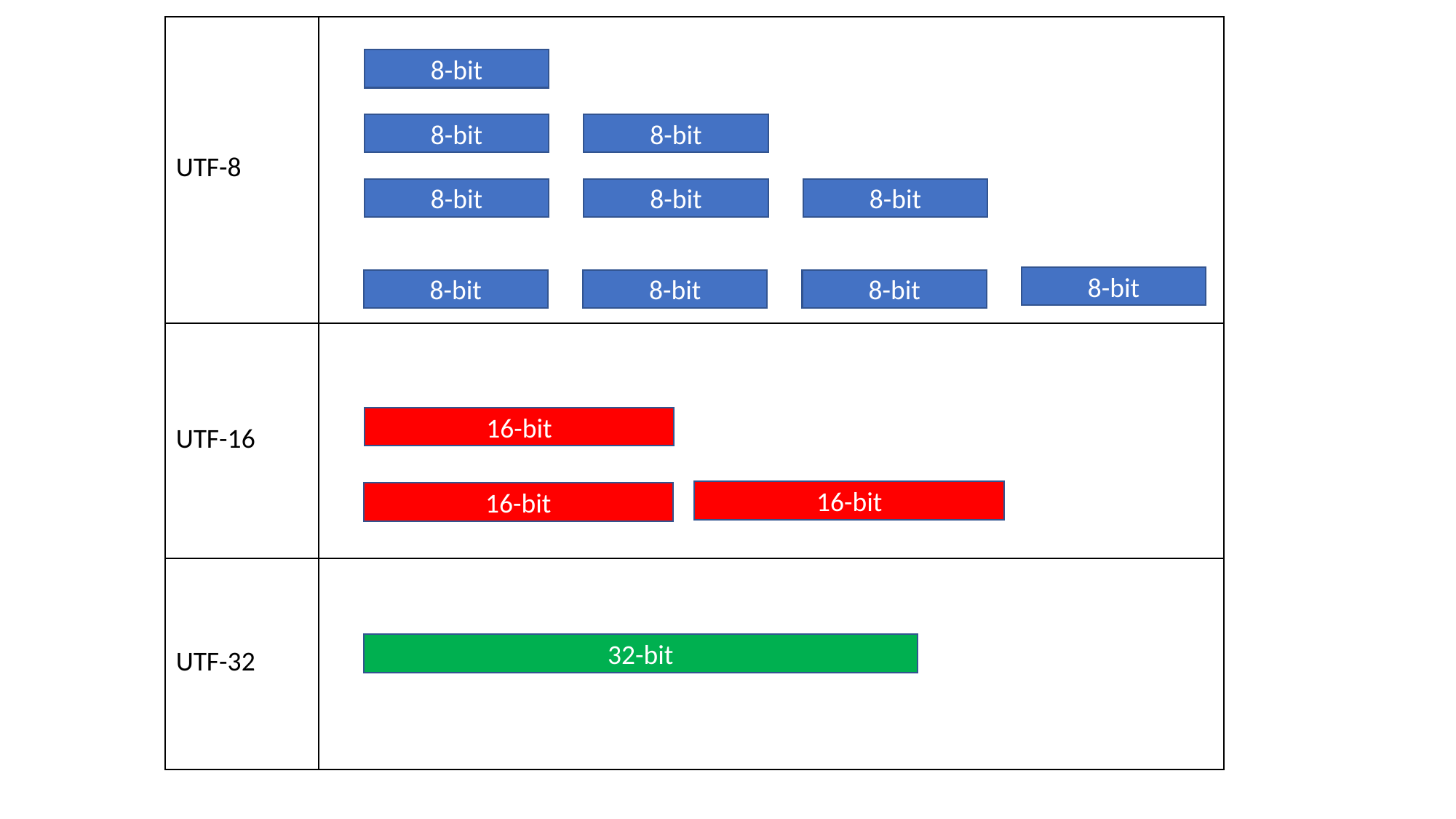

| UTF-8 |  |
| --- | --- |
| UTF-16 |  |
| UTF-32 |  |
8-bit
8-bit
8-bit
8-bit
8-bit
8-bit
8-bit
8-bit
8-bit
8-bit
16-bit
16-bit
16-bit
32-bit